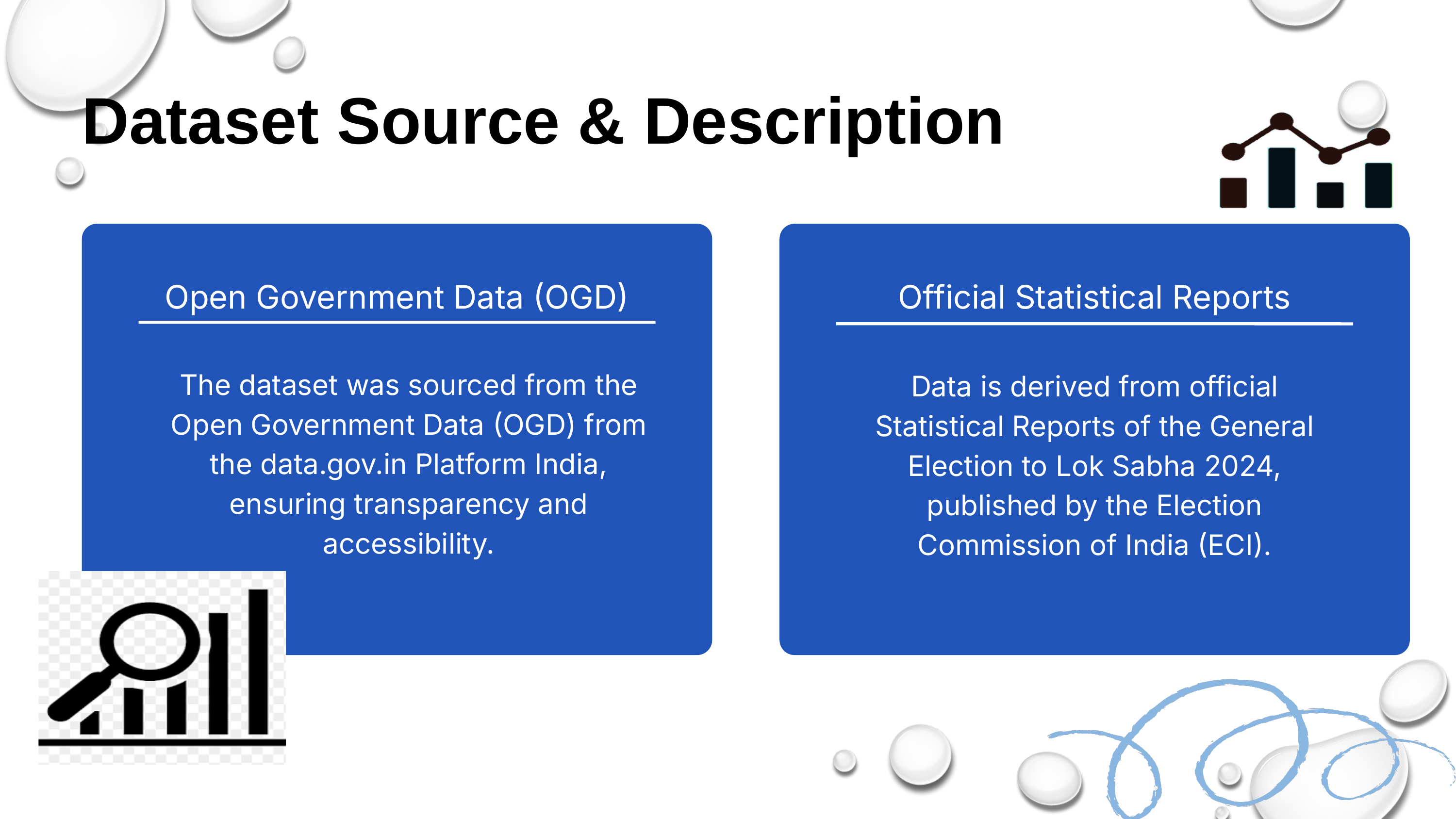

Dataset Source & Description

Open Government Data (OGD)
Official Statistical Reports

The dataset was sourced from the Open Government Data (OGD) from the data.gov.in Platform India, ensuring transparency and accessibility.

Data is derived from official Statistical Reports of the General Election to Lok Sabha 2024, published by the Election Commission of India (ECI).